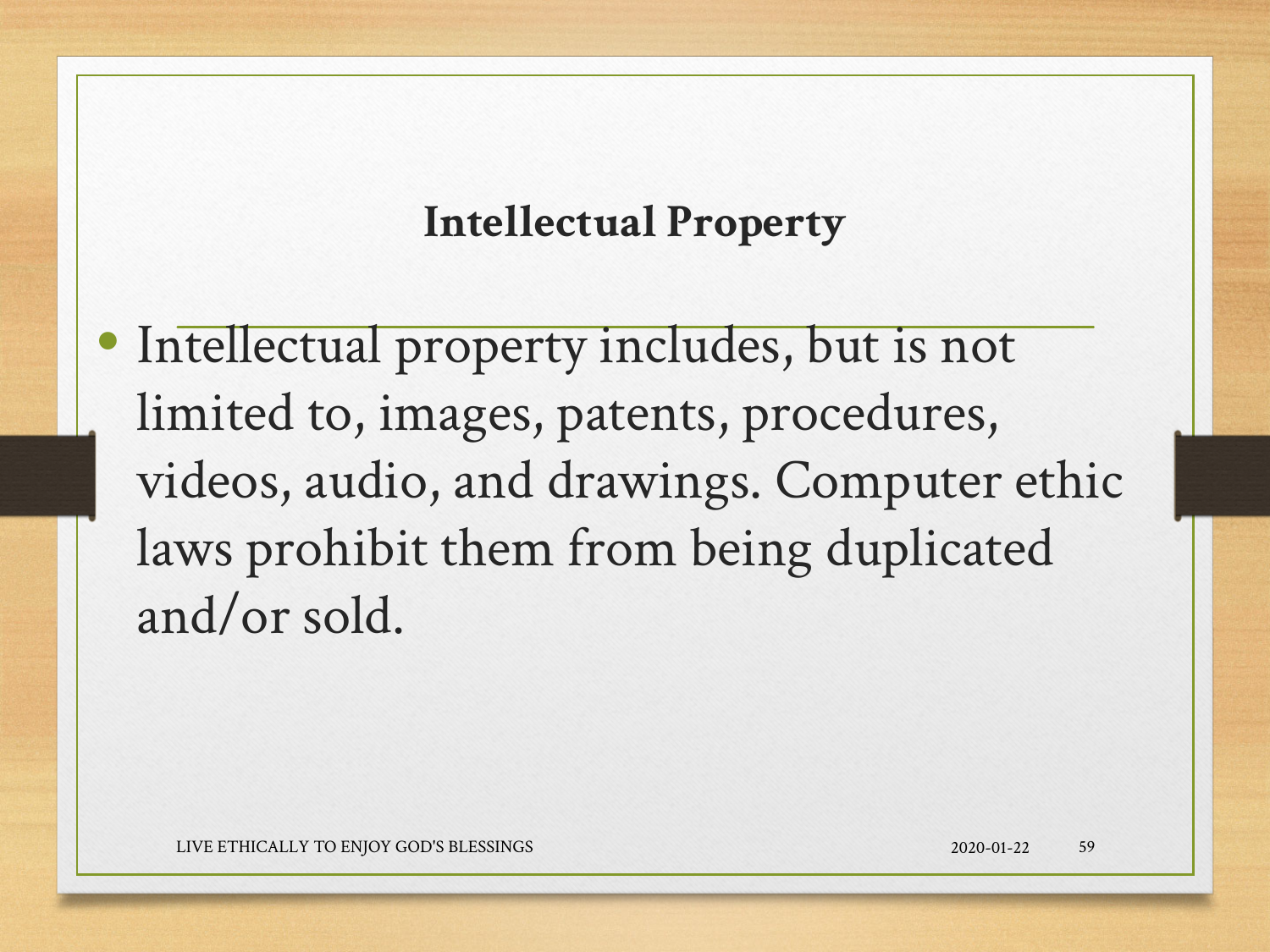

# Intellectual Property
Intellectual property includes, but is not limited to, images, patents, procedures, videos, audio, and drawings. Computer ethic laws prohibit them from being duplicated and/or sold.

LIVE ETHICALLY TO ENJOY GOD'S BLESSINGS
2020-01-22
59